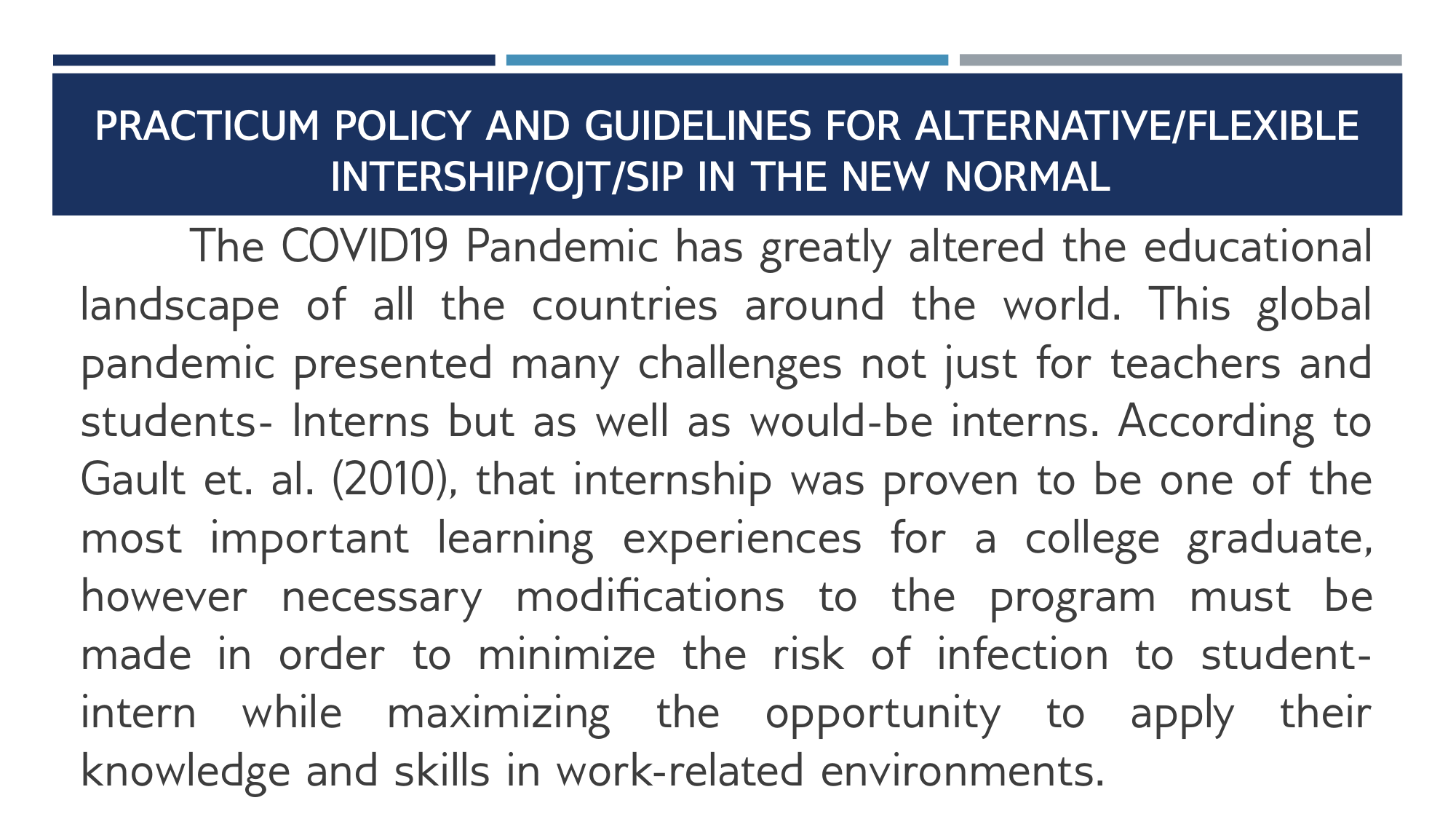

# PRACTICUM POLICY AND GUIDELINES FOR ALTERNATIVE/FLEXIBLE INTERSHIP/OJT/SIP IN THE NEW NORMAL
	The COVID19 Pandemic has greatly altered the educational landscape of all the countries around the world. This global pandemic presented many challenges not just for teachers and students- Interns but as well as would-be interns. According to Gault et. al. (2010), that internship was proven to be one of the most important learning experiences for a college graduate, however necessary modifications to the program must be made in order to minimize the risk of infection to student- intern while maximizing the opportunity to apply their knowledge and skills in work-related environments.